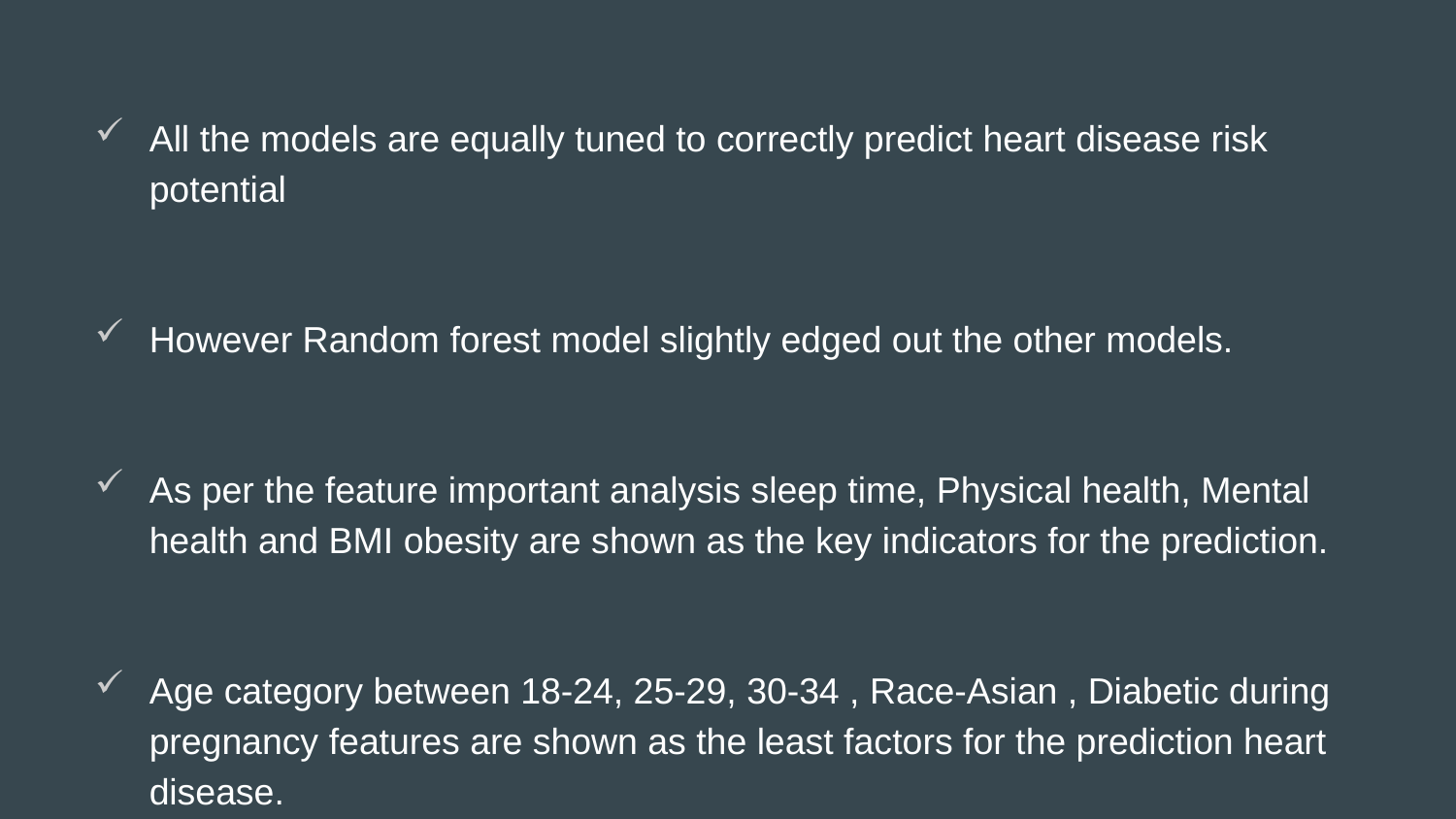

#
All the models are equally tuned to correctly predict heart disease risk potential

However Random forest model slightly edged out the other models.

As per the feature important analysis sleep time, Physical health, Mental health and BMI obesity are shown as the key indicators for the prediction.

Age category between 18-24, 25-29, 30-34 , Race-Asian , Diabetic during pregnancy features are shown as the least factors for the prediction heart disease.